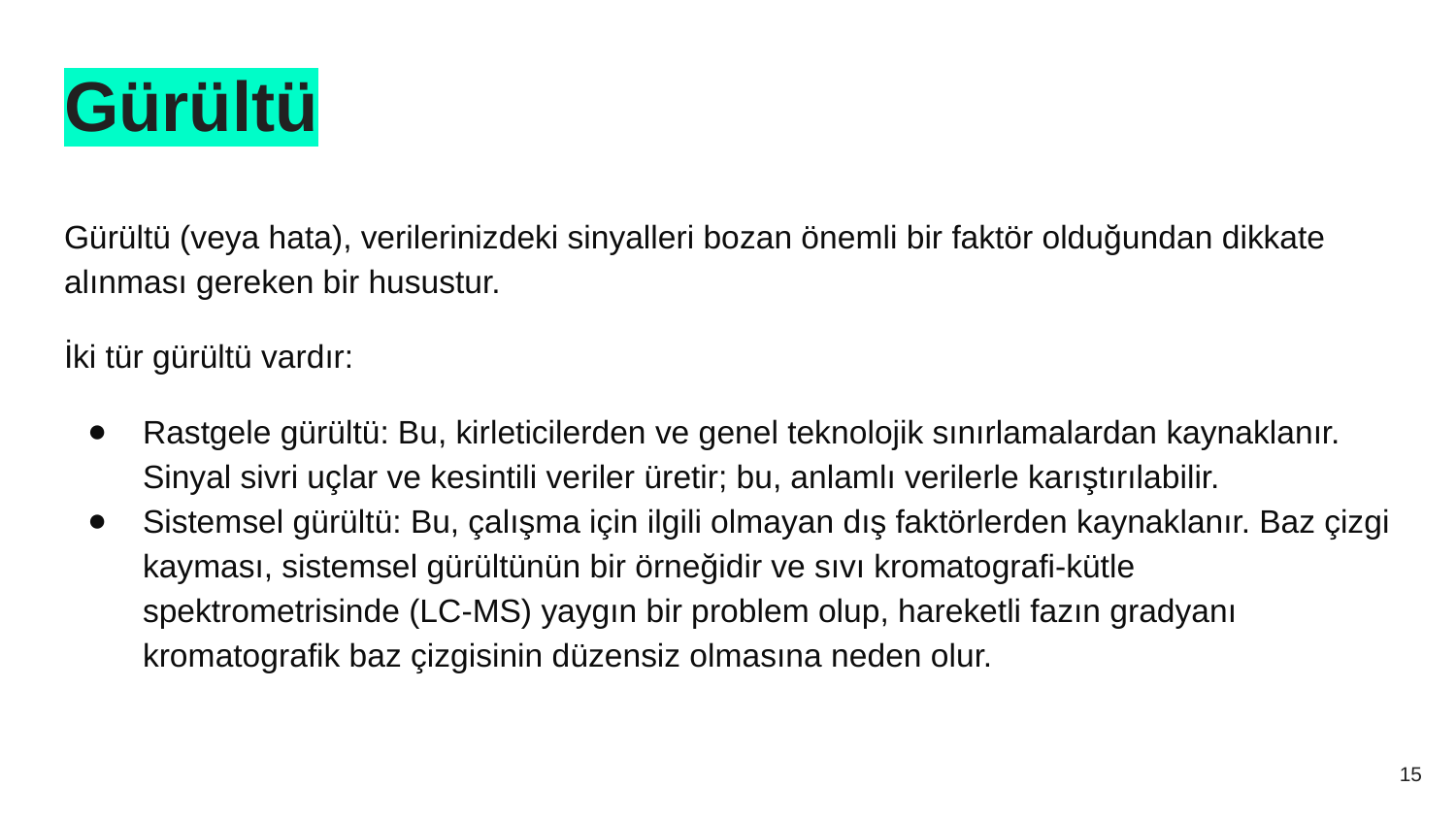

# Gürültü
Gürültü (veya hata), verilerinizdeki sinyalleri bozan önemli bir faktör olduğundan dikkate alınması gereken bir husustur.
İki tür gürültü vardır:
Rastgele gürültü: Bu, kirleticilerden ve genel teknolojik sınırlamalardan kaynaklanır. Sinyal sivri uçlar ve kesintili veriler üretir; bu, anlamlı verilerle karıştırılabilir.
Sistemsel gürültü: Bu, çalışma için ilgili olmayan dış faktörlerden kaynaklanır. Baz çizgi kayması, sistemsel gürültünün bir örneğidir ve sıvı kromatografi-kütle spektrometrisinde (LC-MS) yaygın bir problem olup, hareketli fazın gradyanı kromatografik baz çizgisinin düzensiz olmasına neden olur.

15